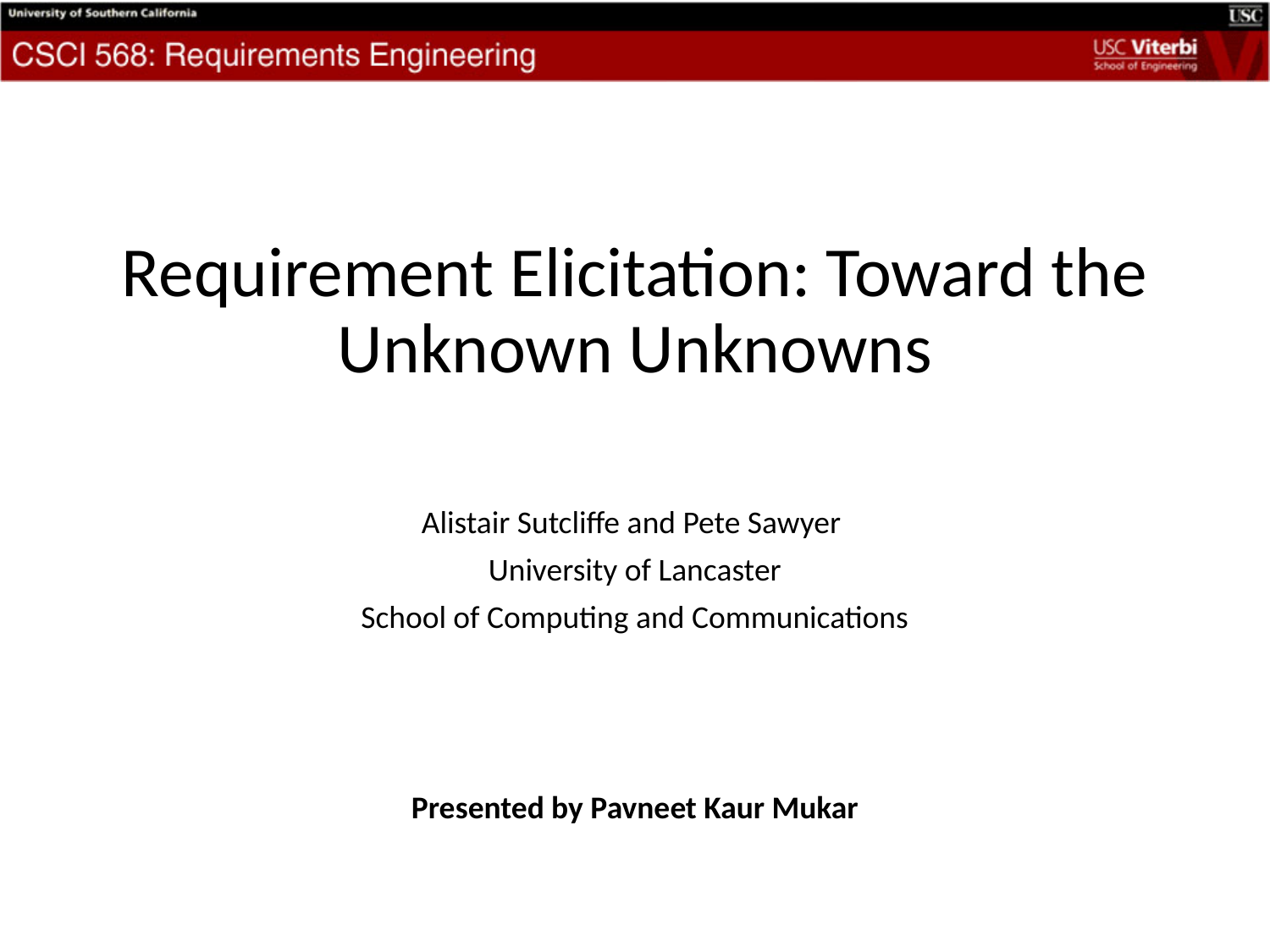

# Requirement Elicitation: Toward the Unknown Unknowns
Alistair Sutcliffe and Pete Sawyer
University of Lancaster
School of Computing and Communications

Presented by Pavneet Kaur Mukar